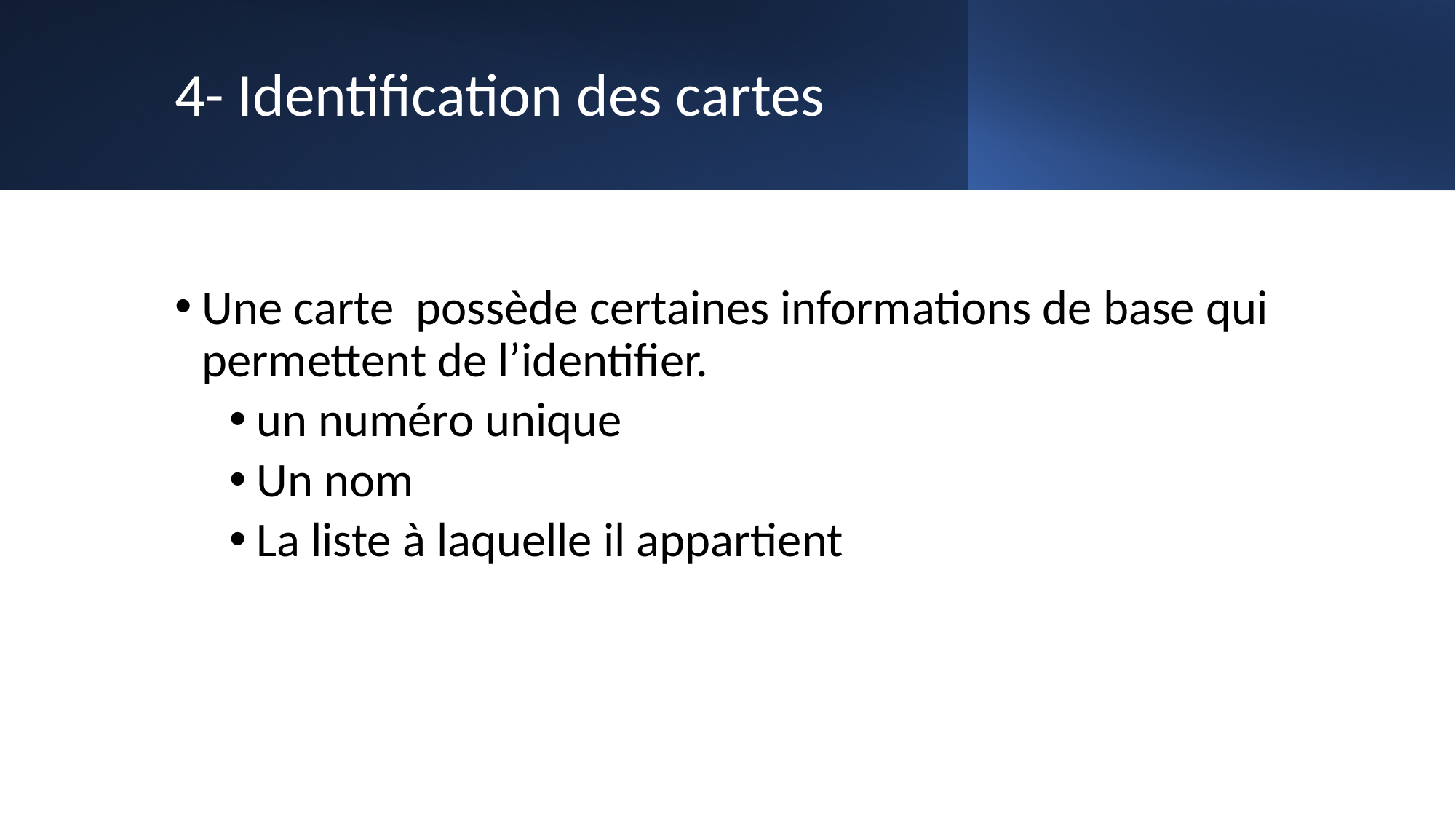

# 4- Identification des cartes
Une carte  possède certaines informations de base qui permettent de l’identifier.
un numéro unique
Un nom
La liste à laquelle il appartient